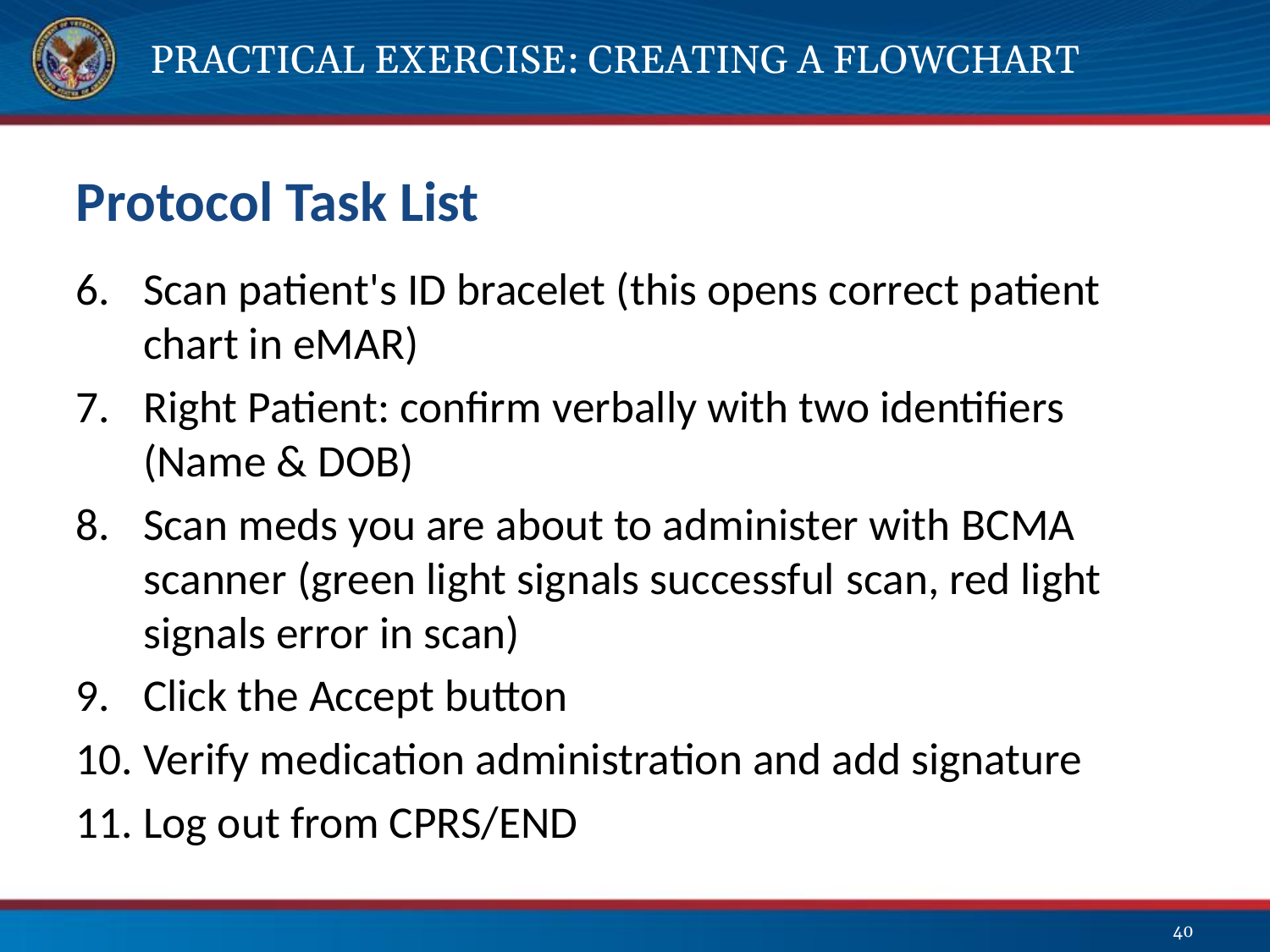

# Practical Exercise: Creating a Flowchart
Protocol Task List
Scan patient's ID bracelet (this opens correct patient chart in eMAR)
Right Patient: confirm verbally with two identifiers (Name & DOB)
Scan meds you are about to administer with BCMA scanner (green light signals successful scan, red light signals error in scan)
Click the Accept button
Verify medication administration and add signature
Log out from CPRS/END
40